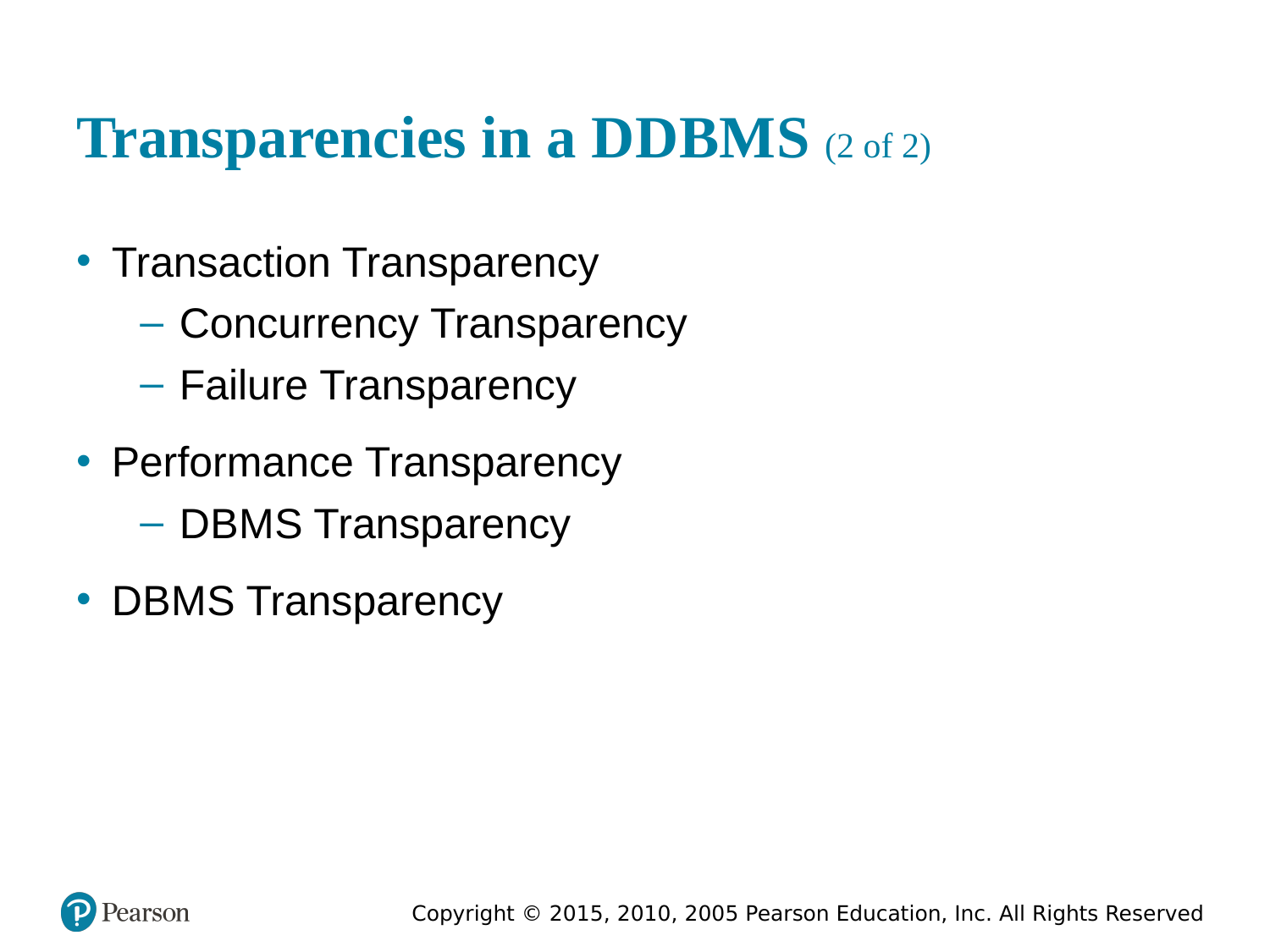

# Transparencies in a D D B M S (2 of 2)
Transaction Transparency
Concurrency Transparency
Failure Transparency
Performance Transparency
D B M S Transparency
D B M S Transparency